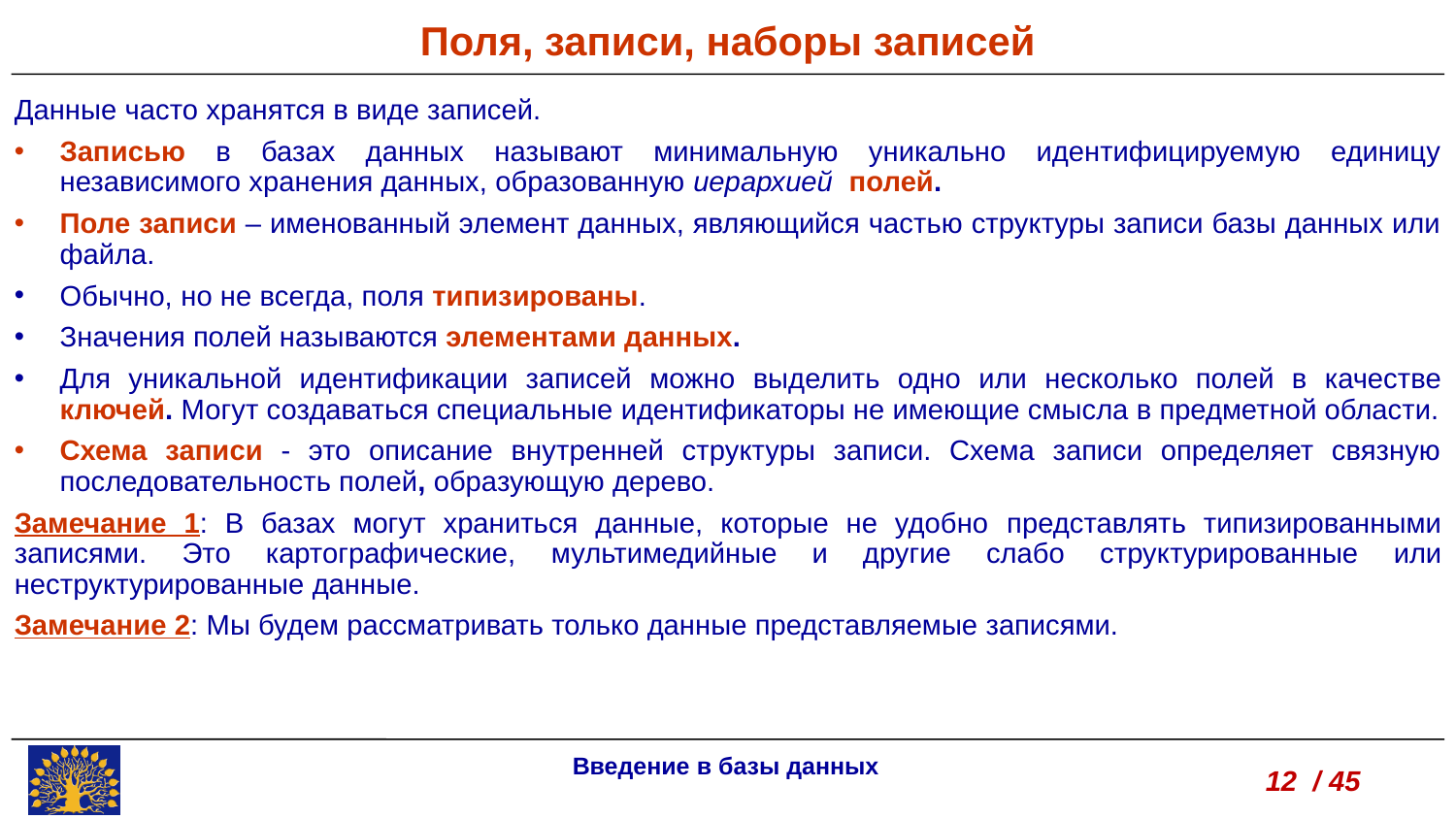

Поля, записи, наборы записей
Данные часто хранятся в виде записей.
Записью в базах данных называют минимальную уникально идентифицируемую единицу независимого хранения данных, образованную иерархией  полей.
Поле записи – именованный элемент данных, являющийся частью структуры записи базы данных или файла.
Обычно, но не всегда, поля типизированы.
Значения полей называются элементами данных.
Для уникальной идентификации записей можно выделить одно или несколько полей в качестве ключей. Могут создаваться специальные идентификаторы не имеющие смысла в предметной области.
Схема записи - это описание внутренней структуры записи. Схема записи определяет связную последовательность полей, образующую дерево.
Замечание 1: В базах могут храниться данные, которые не удобно представлять типизированными записями. Это картографические, мультимедийные и другие слабо структурированные или неструктурированные данные.
Замечание 2: Мы будем рассматривать только данные представляемые записями.